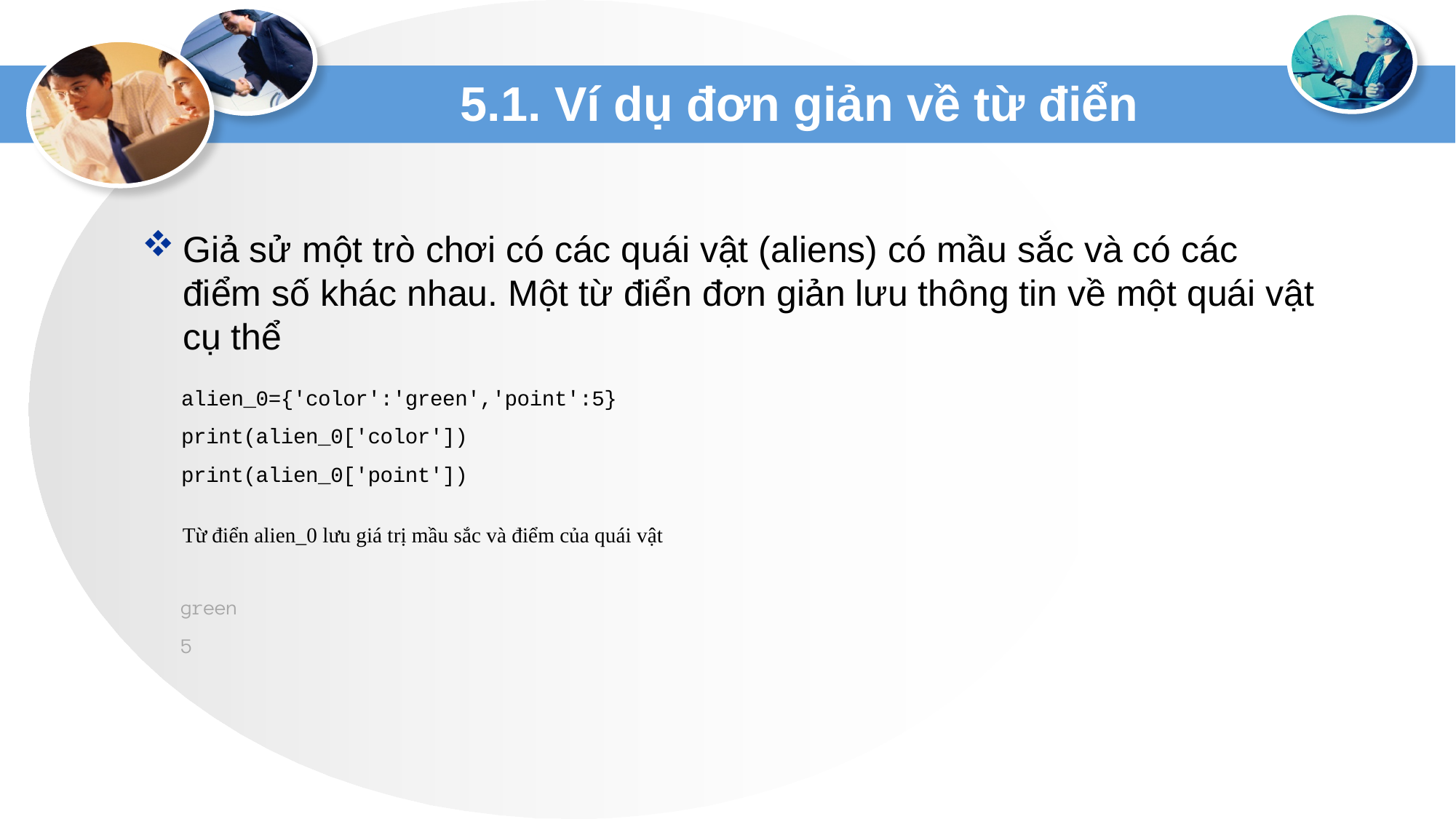

# 5.1. Ví dụ đơn giản về từ điển
Giả sử một trò chơi có các quái vật (aliens) có mầu sắc và có các điểm số khác nhau. Một từ điển đơn giản lưu thông tin về một quái vật cụ thể
alien_0={'color':'green','point':5}
print(alien_0['color'])
print(alien_0['point'])
Từ điển alien_0 lưu giá trị mầu sắc và điểm của quái vật
green
5